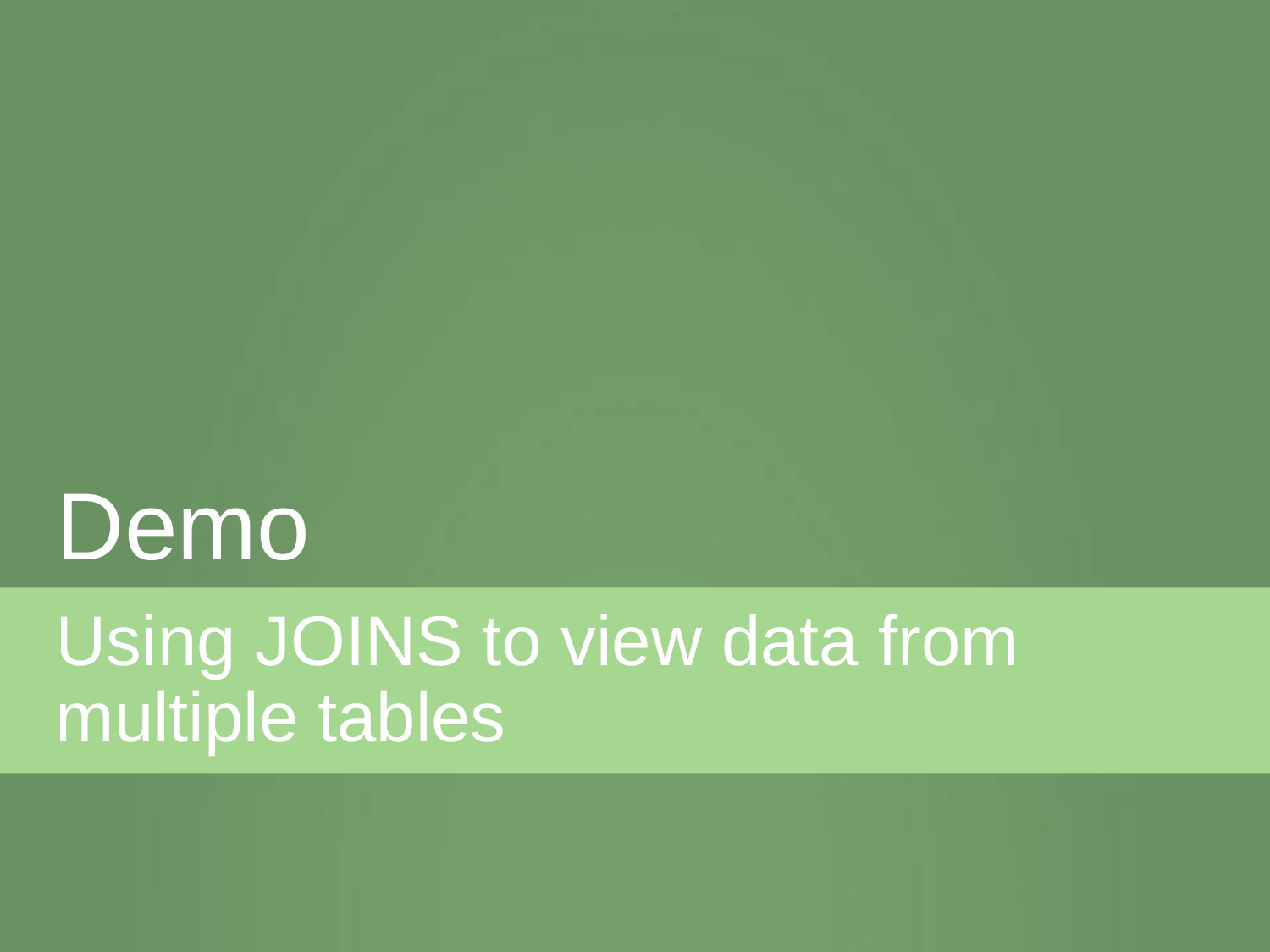

Demo
Using JOINS to view data from multiple tables